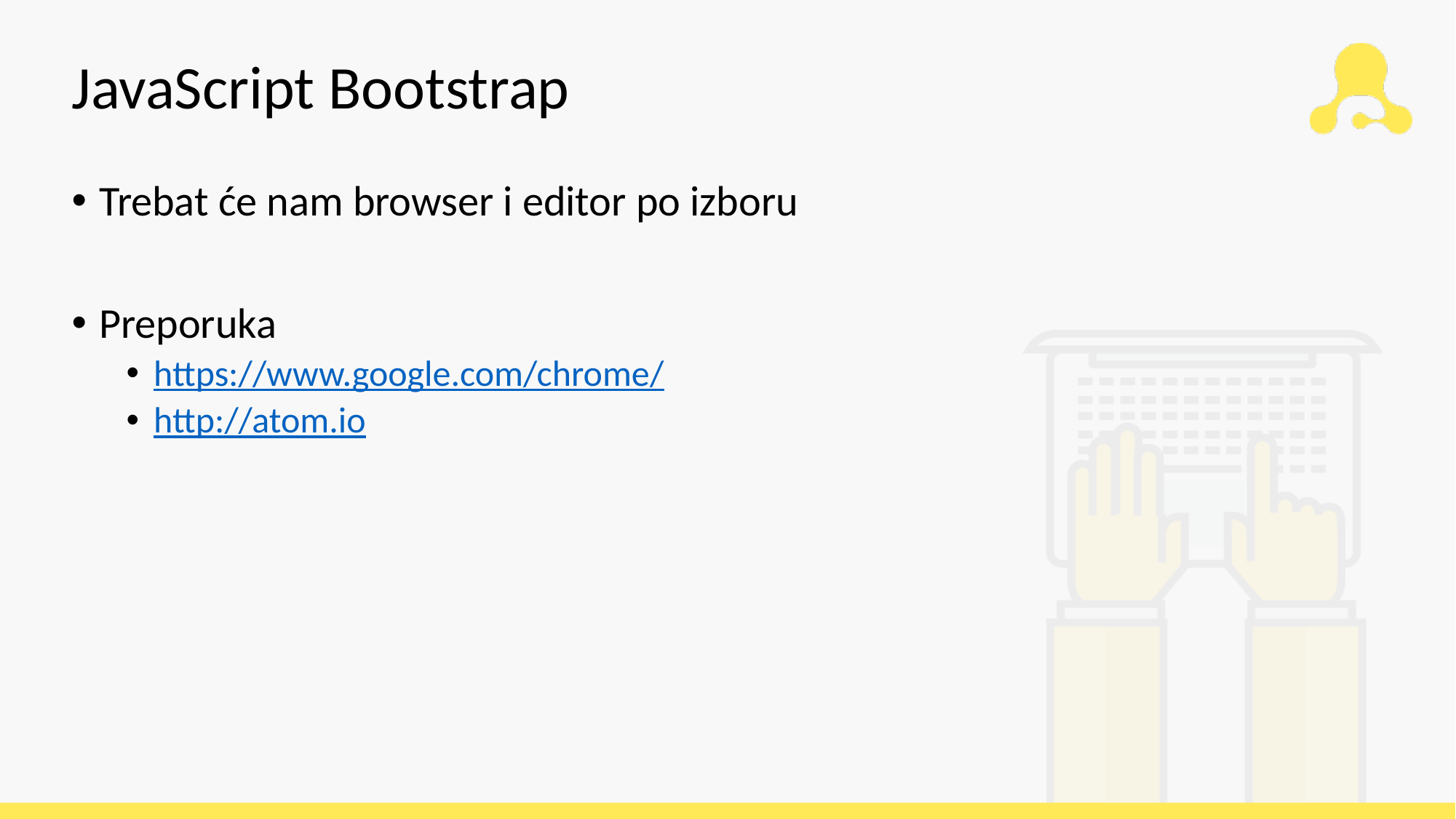

# JavaScript Bootstrap
Trebat će nam browser i editor po izboru

Preporuka
https://www.google.com/chrome/
http://atom.io